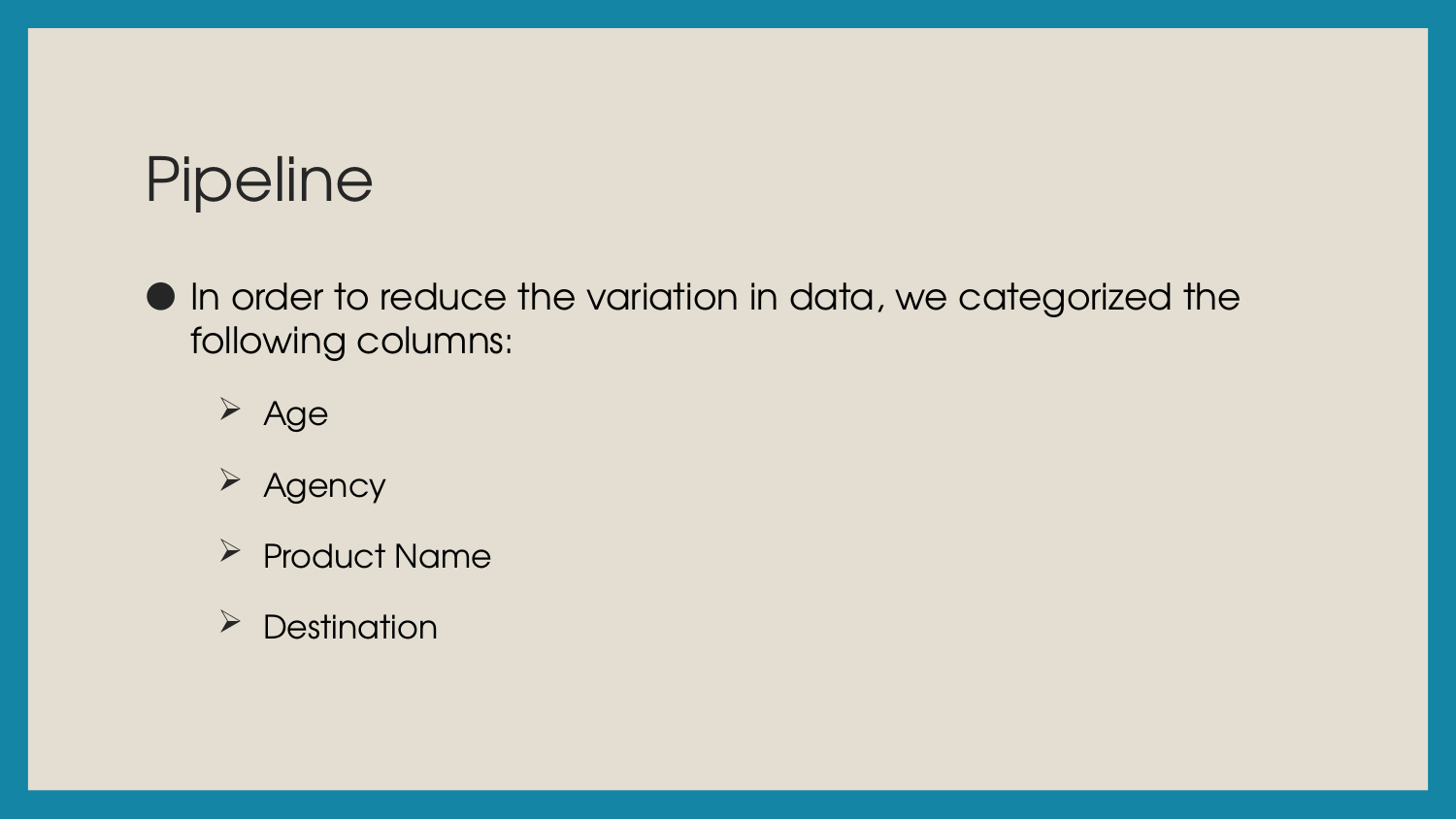

# Pipeline
In order to reduce the variation in data, we categorized the following columns:
Age
Agency
Product Name
Destination